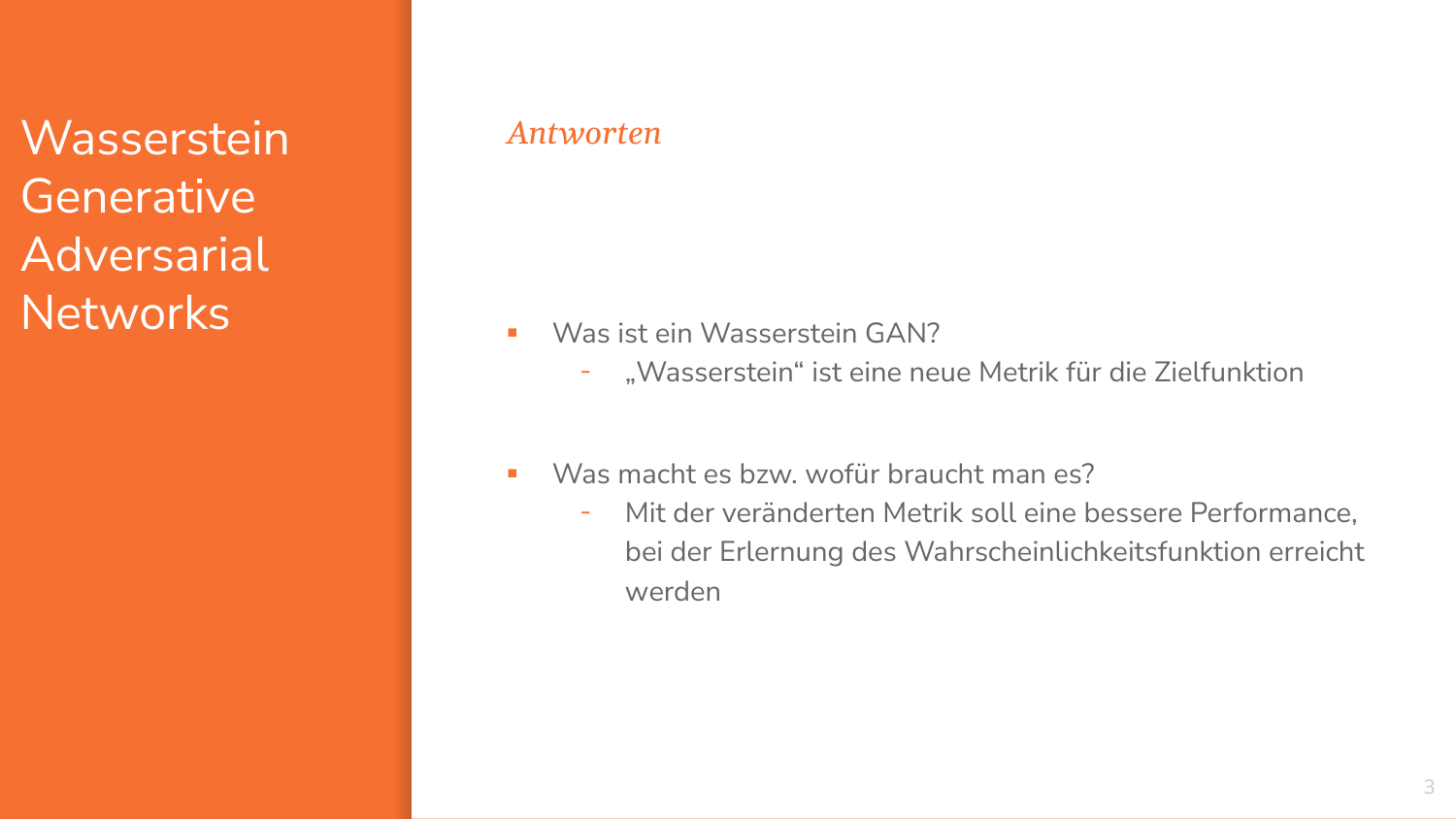

# Wasserstein Generative Adversarial Networks
Antworten
Was ist ein Wasserstein GAN?
„Wasserstein“ ist eine neue Metrik für die Zielfunktion

Was macht es bzw. wofür braucht man es?
Mit der veränderten Metrik soll eine bessere Performance, bei der Erlernung des Wahrscheinlichkeitsfunktion erreicht werden
3